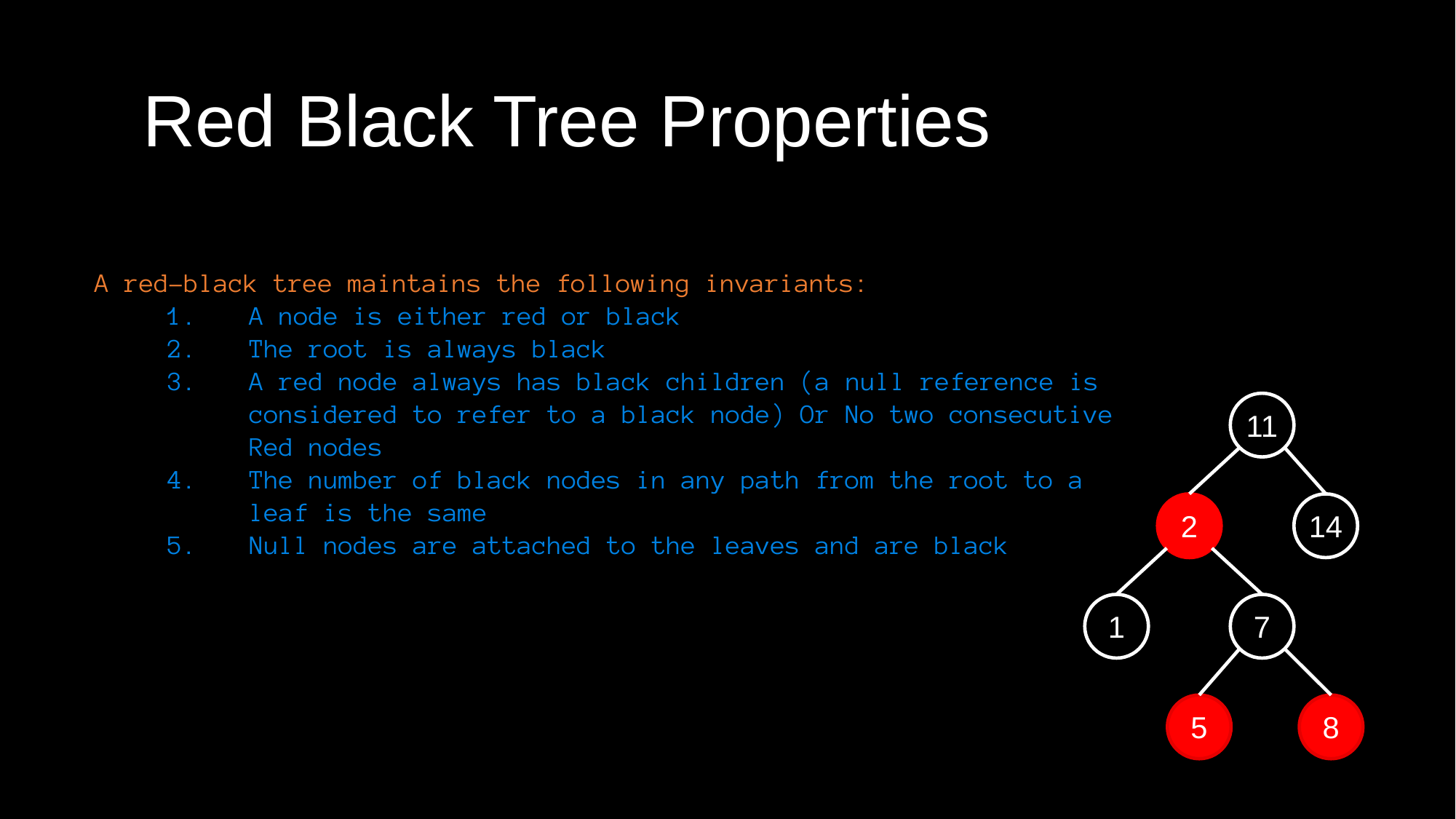

Red Black Tree Properties
A red-black tree maintains the following invariants:
A node is either red or black
The root is always black
A red node always has black children (a null reference is considered to refer to a black node) Or No two consecutive Red nodes
The number of black nodes in any path from the root to a leaf is the same
Null nodes are attached to the leaves and are black
11
2
14
1
7
5
8